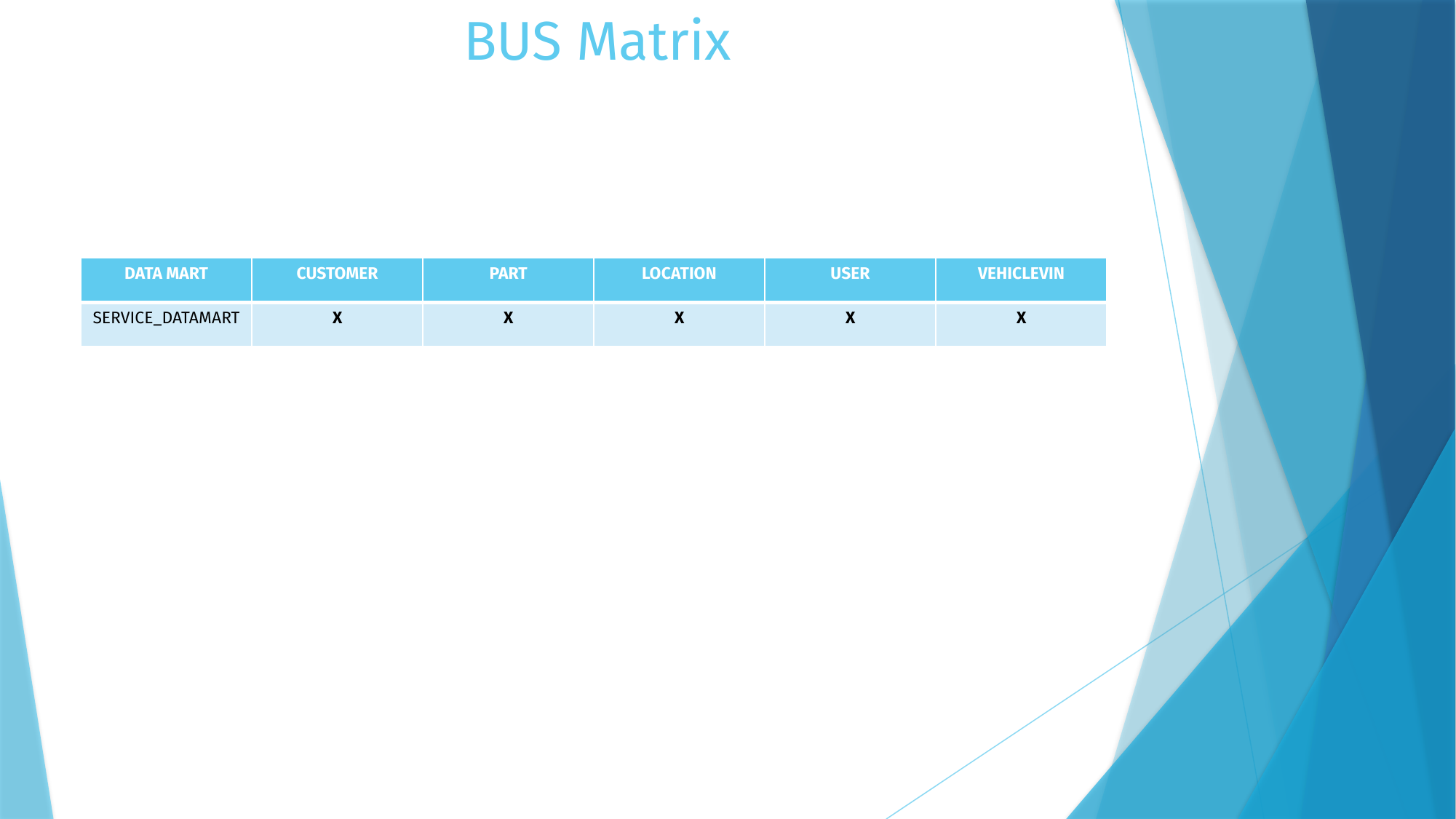

# BUS Matrix
| DATA MART | CUSTOMER | PART | LOCATION | USER | VEHICLEVIN |
| --- | --- | --- | --- | --- | --- |
| SERVICE\_DATAMART | X | X | X | X | X |